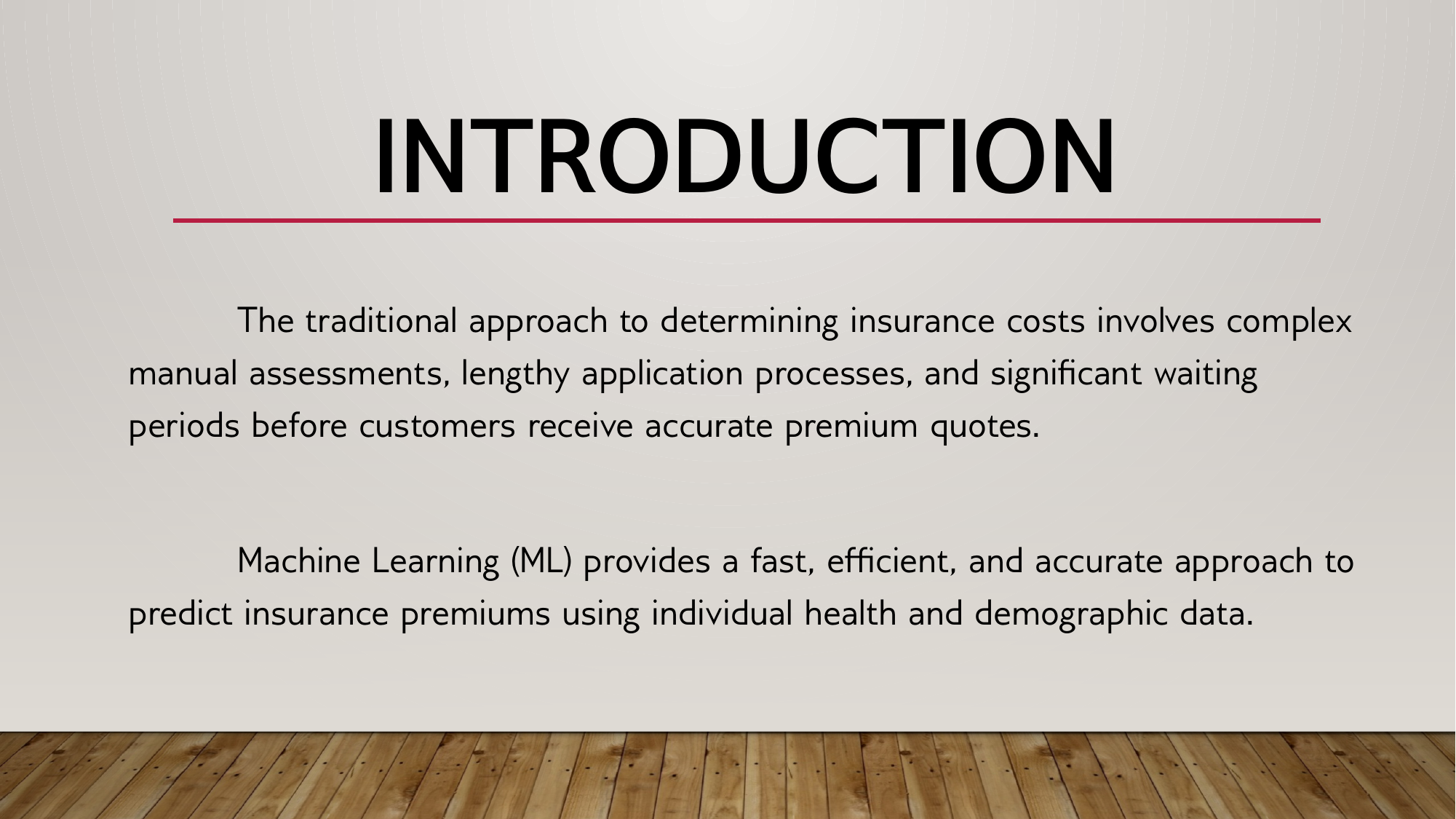

# Introduction
	The traditional approach to determining insurance costs involves complex manual assessments, lengthy application processes, and significant waiting periods before customers receive accurate premium quotes.

	Machine Learning (ML) provides a fast, efficient, and accurate approach to predict insurance premiums using individual health and demographic data.